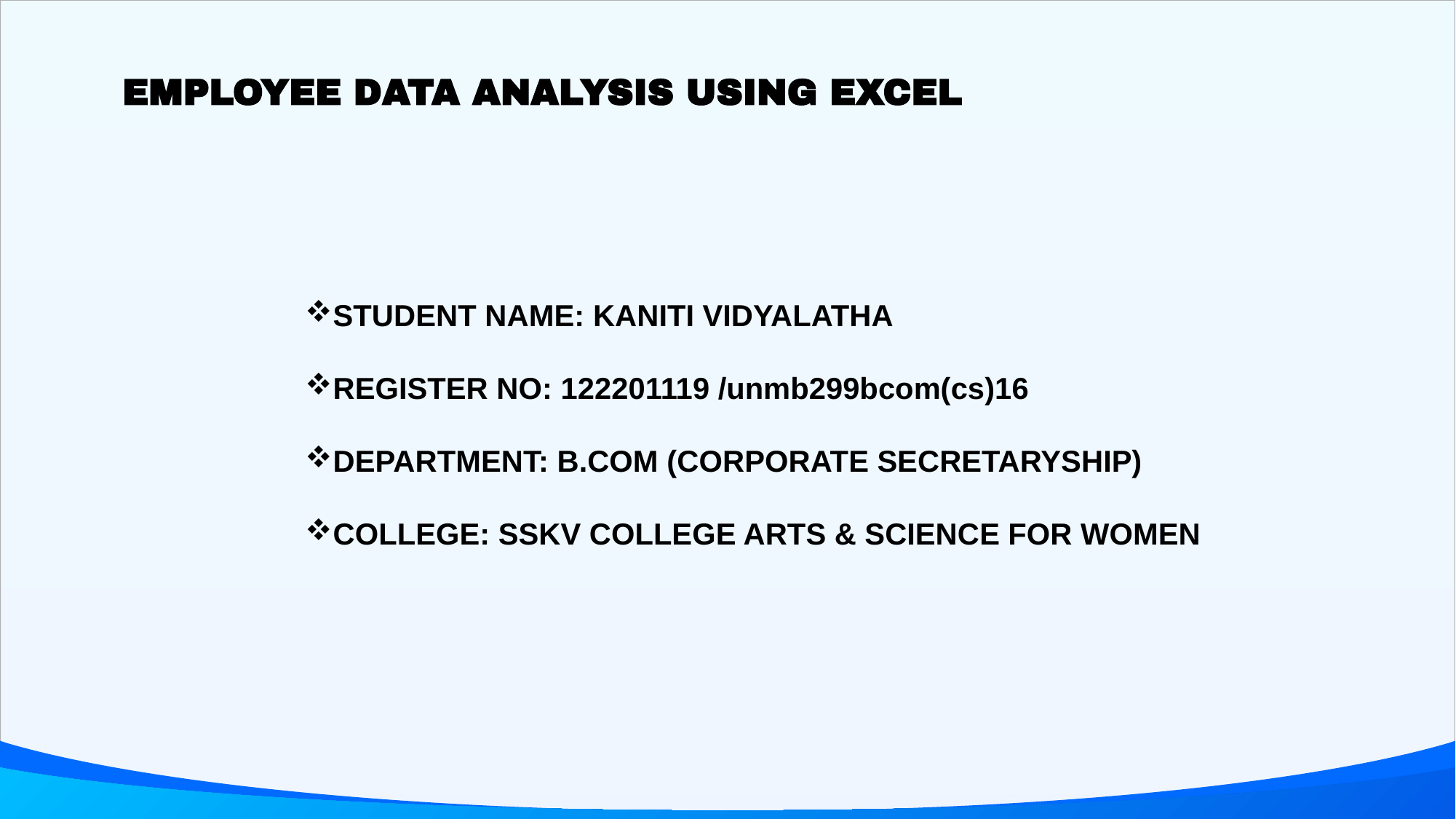

EMPLOYEE DATA ANALYSIS USING EXCEL

STUDENT NAME: KANITI VIDYALATHA

REGISTER NO: 122201119 /unmb299bcom(cs)16

DEPARTMENT: B.COM (CORPORATE SECRETARYSHIP)

COLLEGE: SSKV COLLEGE ARTS & SCIENCE FOR WOMEN